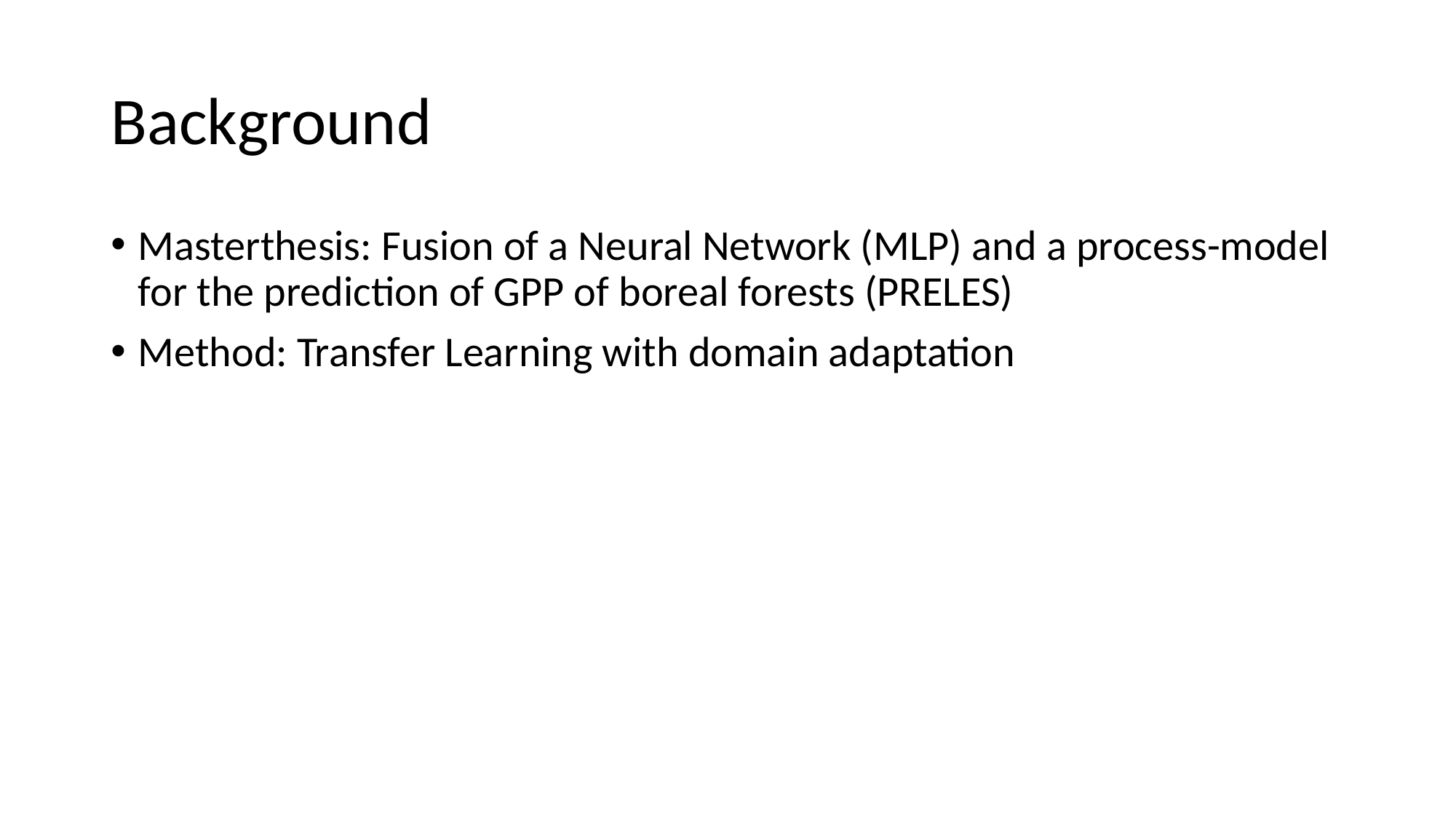

# Background
Masterthesis: Fusion of a Neural Network (MLP) and a process-model for the prediction of GPP of boreal forests (PRELES)
Method: Transfer Learning with domain adaptation